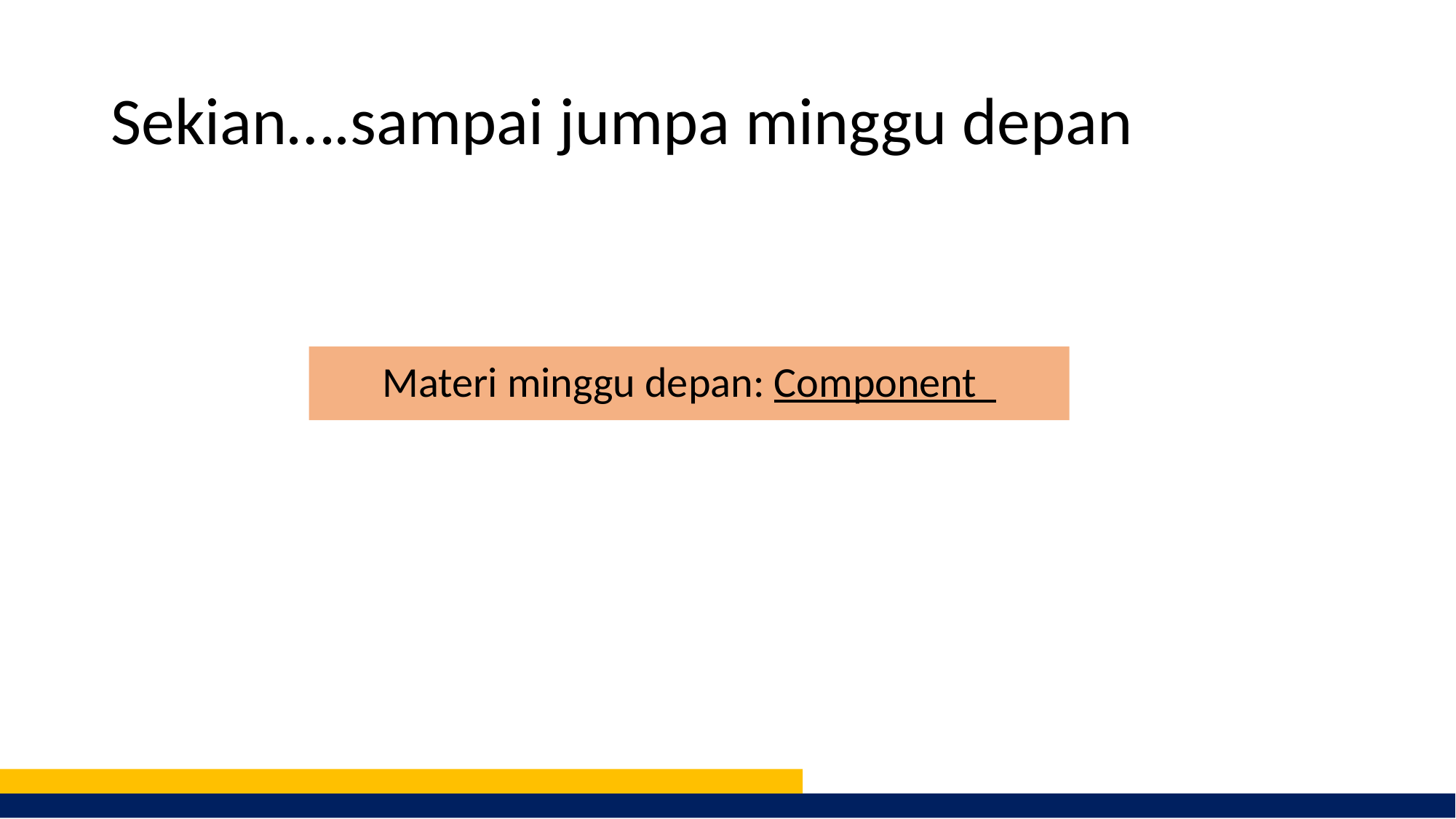

# Sekian….sampai jumpa minggu depan
Materi minggu depan: Component